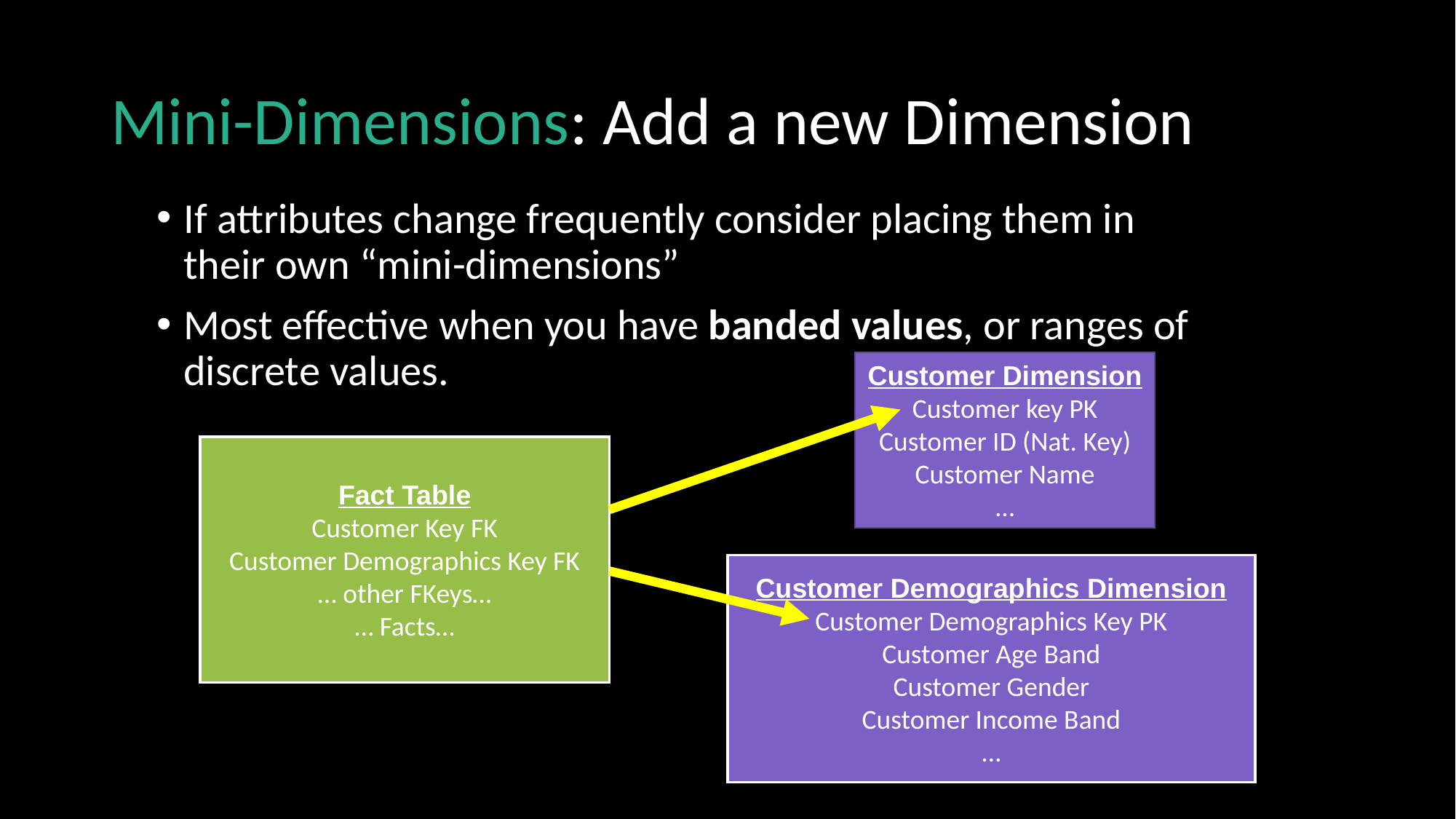

# Mini-Dimensions: Add a new Dimension
If attributes change frequently consider placing them in their own “mini-dimensions”
Most effective when you have banded values, or ranges of discrete values.
Customer Dimension
Customer key PK
Customer ID (Nat. Key)
Customer Name
…
Fact Table
Customer Key FK
Customer Demographics Key FK
… other FKeys…
… Facts…
Customer Demographics Dimension
Customer Demographics Key PK
Customer Age Band
Customer Gender
Customer Income Band
…